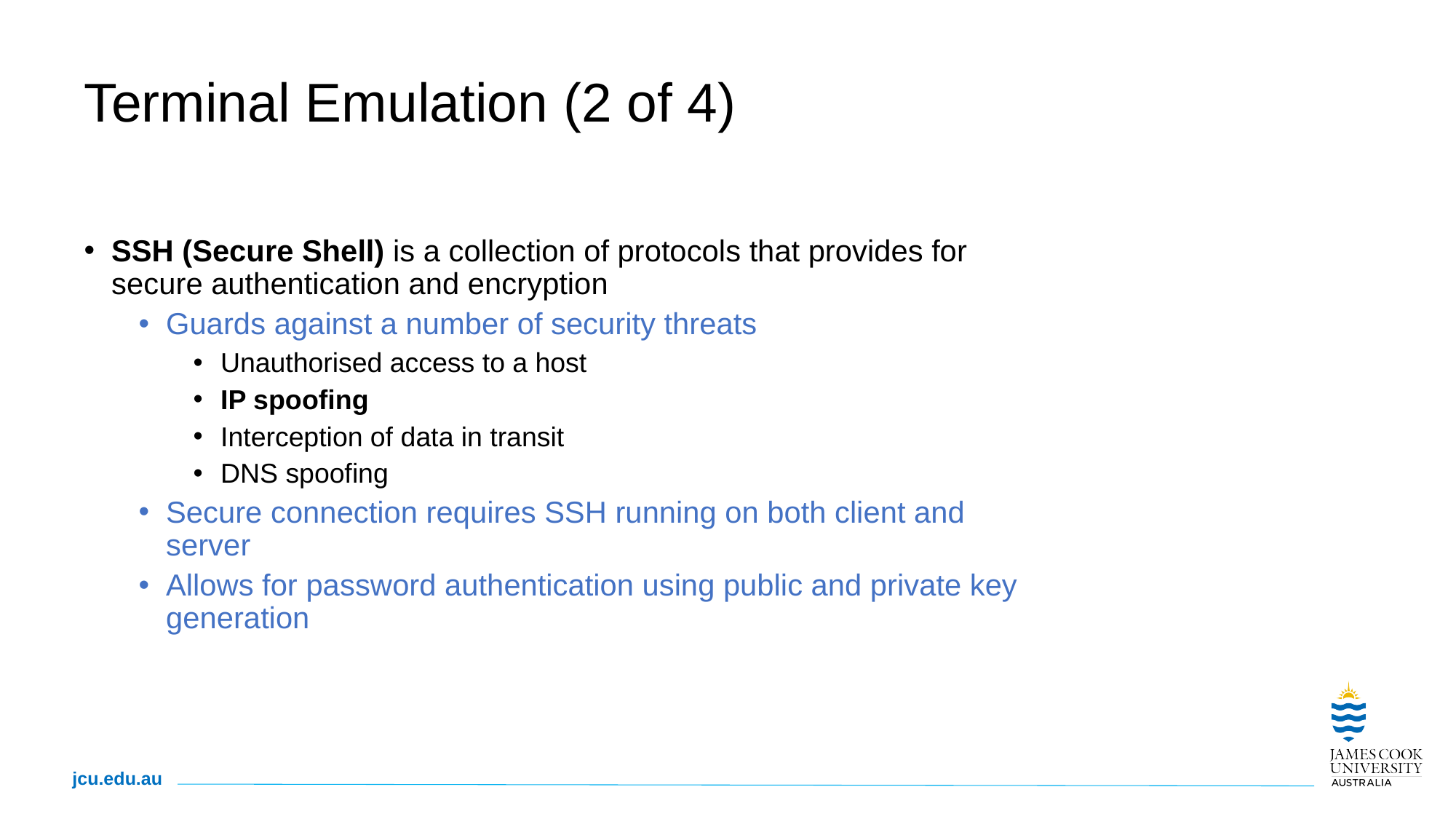

# Terminal Emulation (2 of 4)
SSH (Secure Shell) is a collection of protocols that provides for secure authentication and encryption
Guards against a number of security threats
Unauthorised access to a host
IP spoofing
Interception of data in transit
DNS spoofing
Secure connection requires SSH running on both client and server
Allows for password authentication using public and private key generation